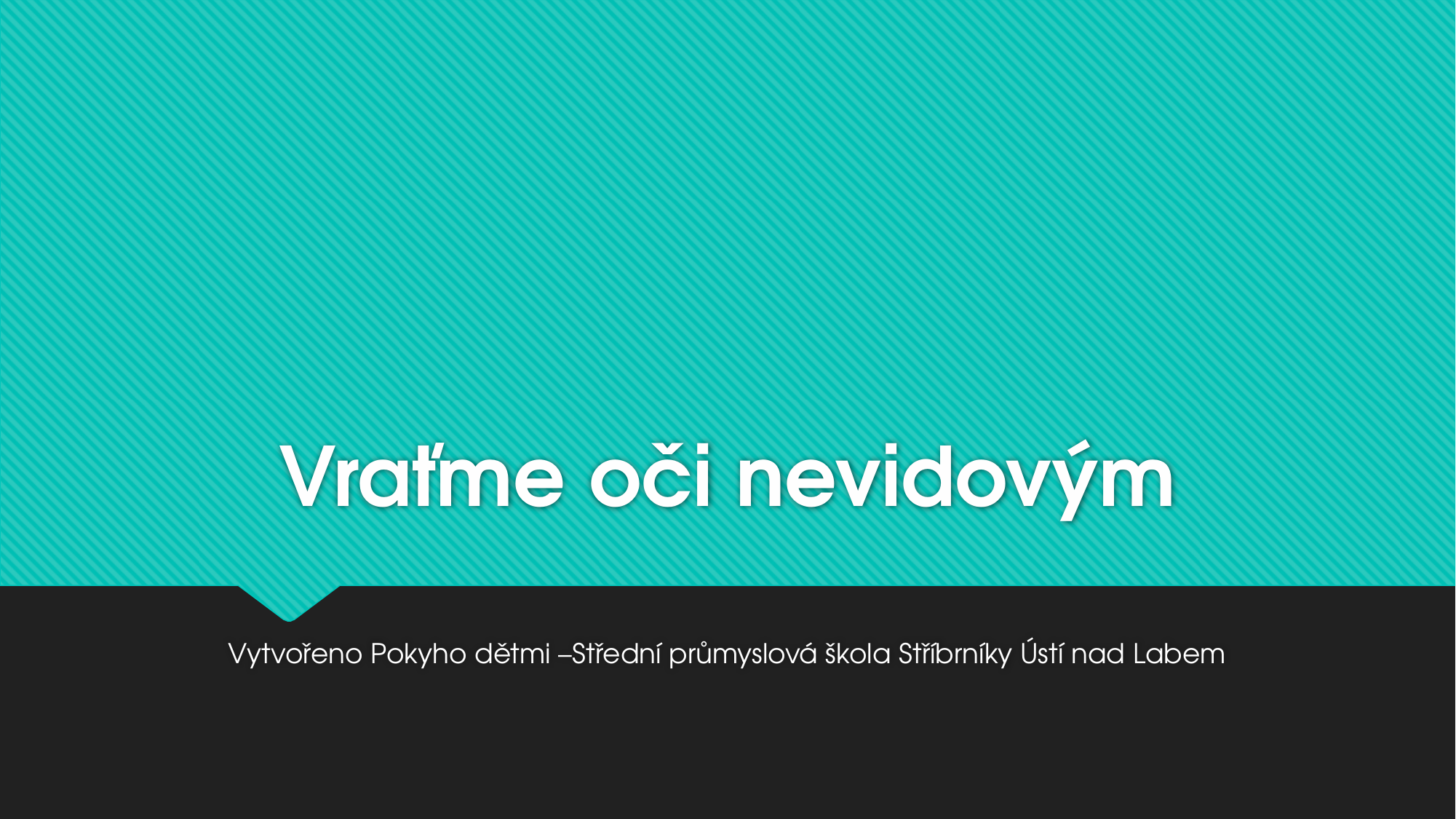

# Vraťme oči nevidovým
Vytvořeno Pokyho dětmi –Střední průmyslová škola Stříbrníky Ústí nad Labem